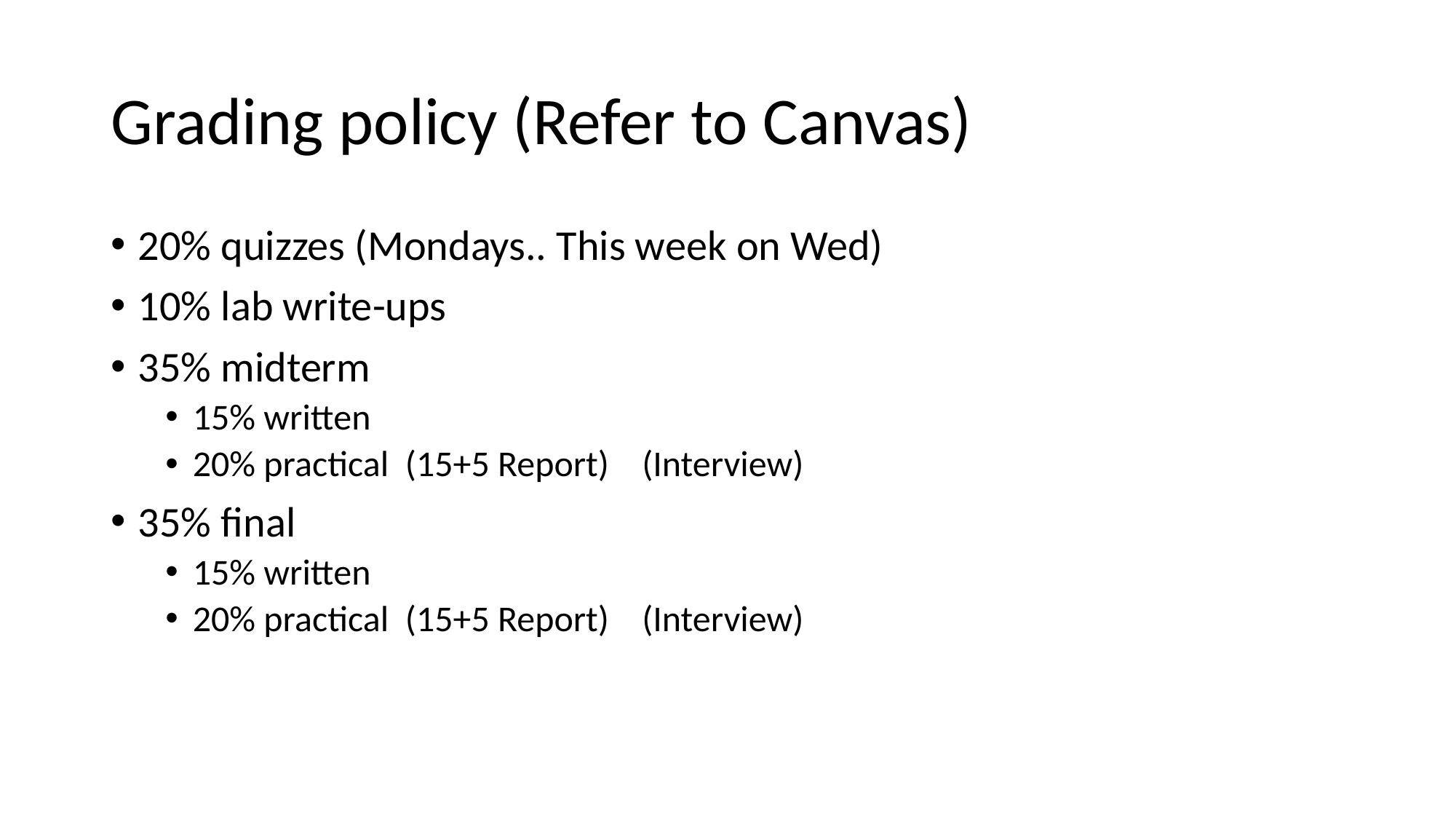

# Grading policy (Refer to Canvas)
20% quizzes (Mondays.. This week on Wed)
10% lab write-ups
35% midterm
15% written
20% practical  (15+5 Report)    (Interview)
35% final
15% written
20% practical  (15+5 Report)    (Interview)